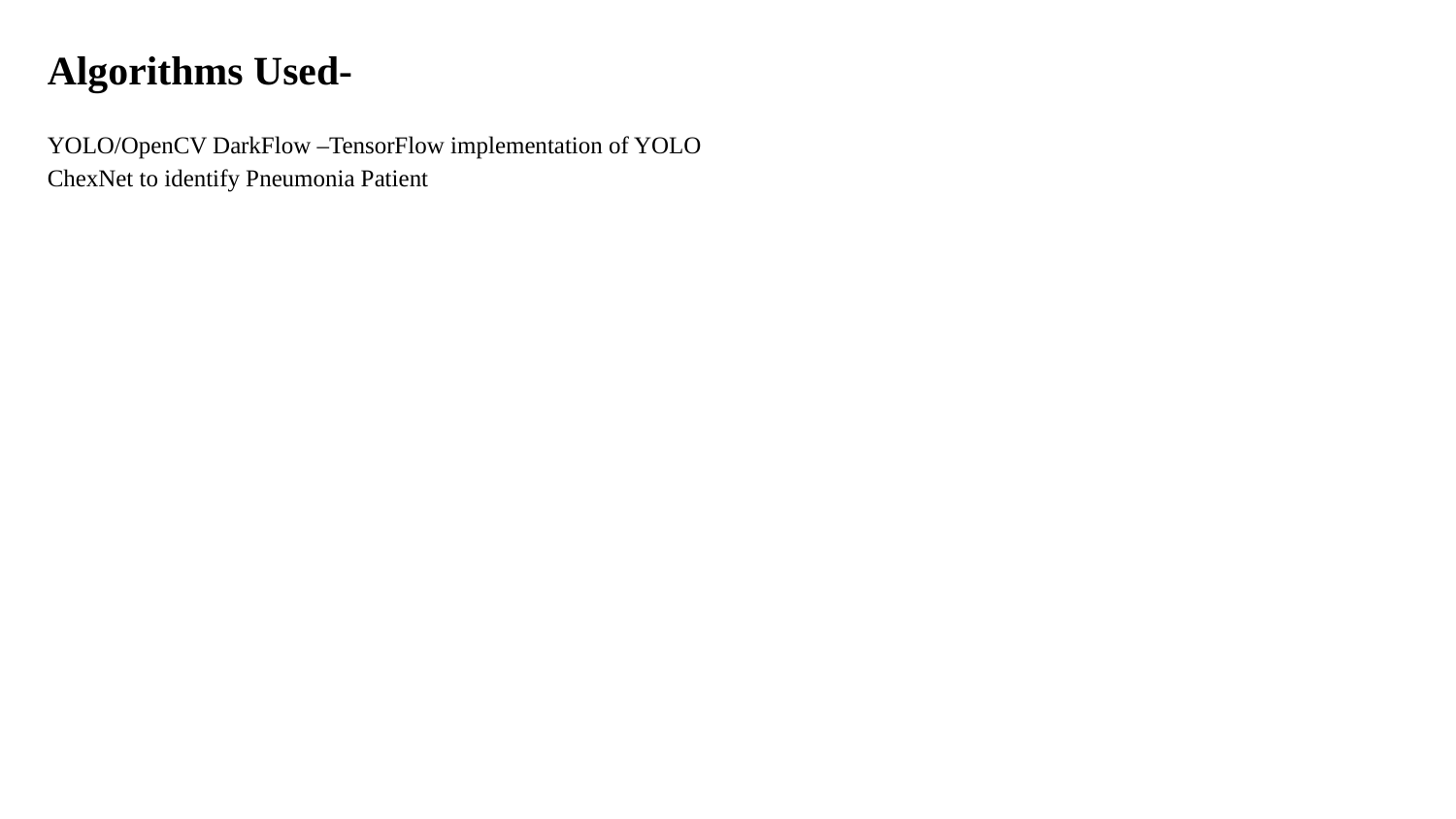

Algorithms Used-
YOLO/OpenCV DarkFlow –TensorFlow implementation of YOLO
ChexNet to identify Pneumonia Patient